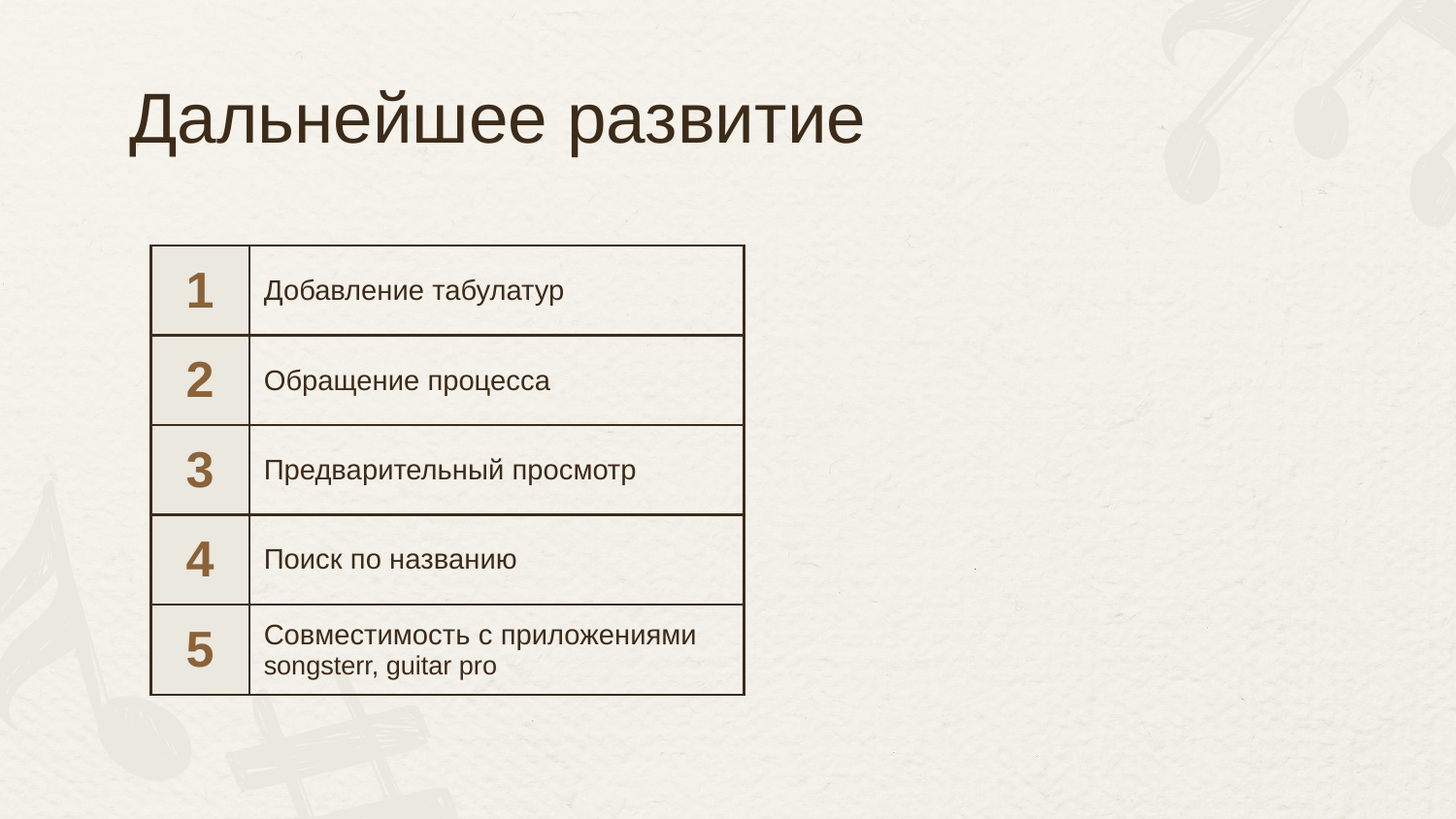

# Дальнейшее развитие
| 1 | Добавление табулатур |
| --- | --- |
| 2 | Обращение процесса |
| 3 | Предварительный просмотр |
| 4 | Поиск по названию |
| 5 | Совместимость с приложениями songsterr, guitar pro |